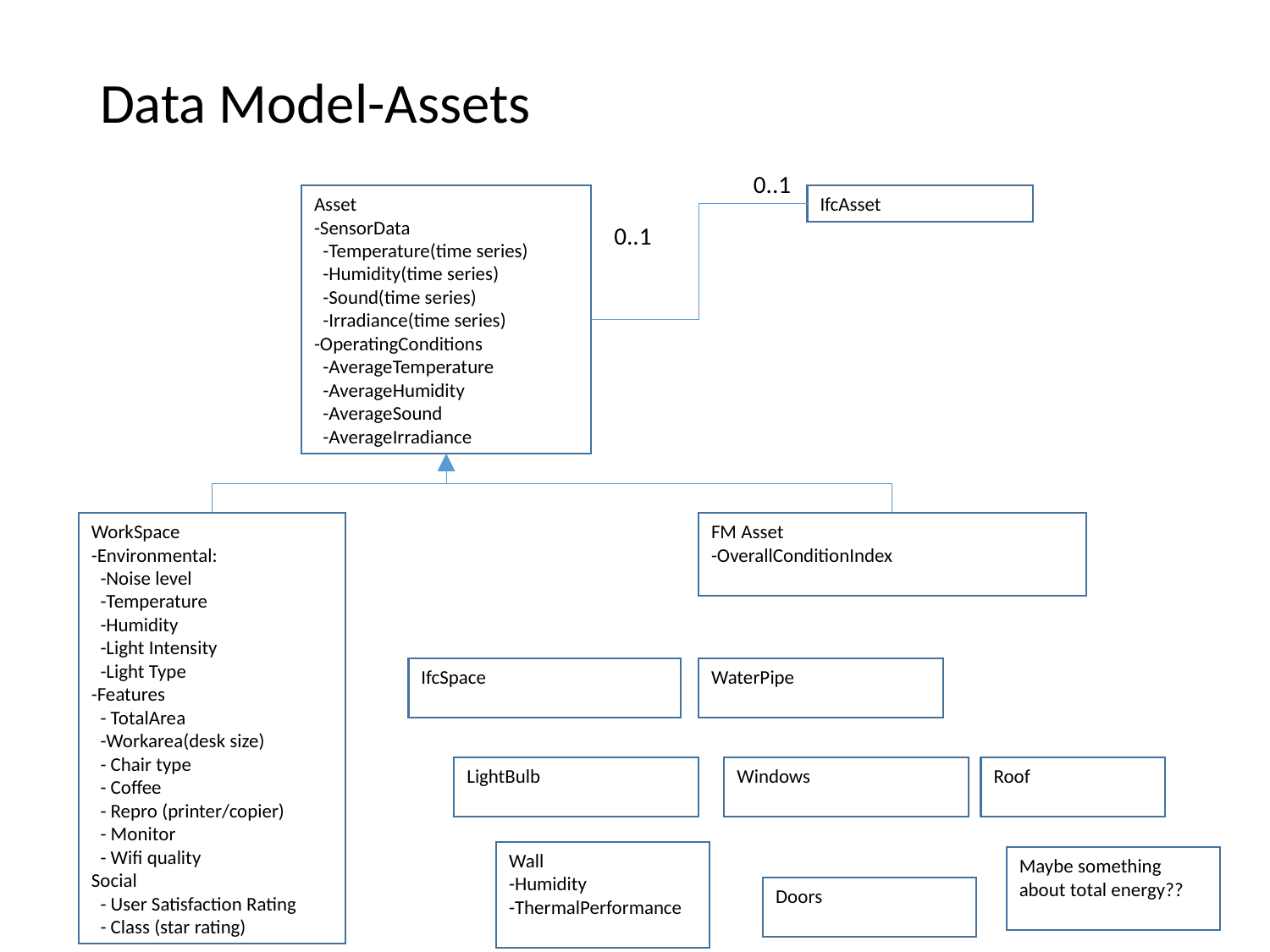

# Data Model-Assets
0..1
Asset
-SensorData
  -Temperature(time series)
  -Humidity(time series)
  -Sound(time series)
  -Irradiance(time series)
-OperatingConditions
  -AverageTemperature
  -AverageHumidity
  -AverageSound
  -AverageIrradiance
IfcAsset
0..1
WorkSpace
-Environmental:
  -Noise level
  -Temperature
  -Humidity
  -Light Intensity
  -Light Type
-Features
  - TotalArea
  -Workarea(desk size)
  - Chair type
  - Coffee
  - Repro (printer/copier)
  - Monitor
  - Wifi quality
Social
  - User Satisfaction Rating
  - Class (star rating)
FM Asset
-OverallConditionIndex

IfcSpace

WaterPipe

LightBulb

Windows

Roof

Wall
-Humidity
-ThermalPerformance

Maybe something about total energy??

Doors